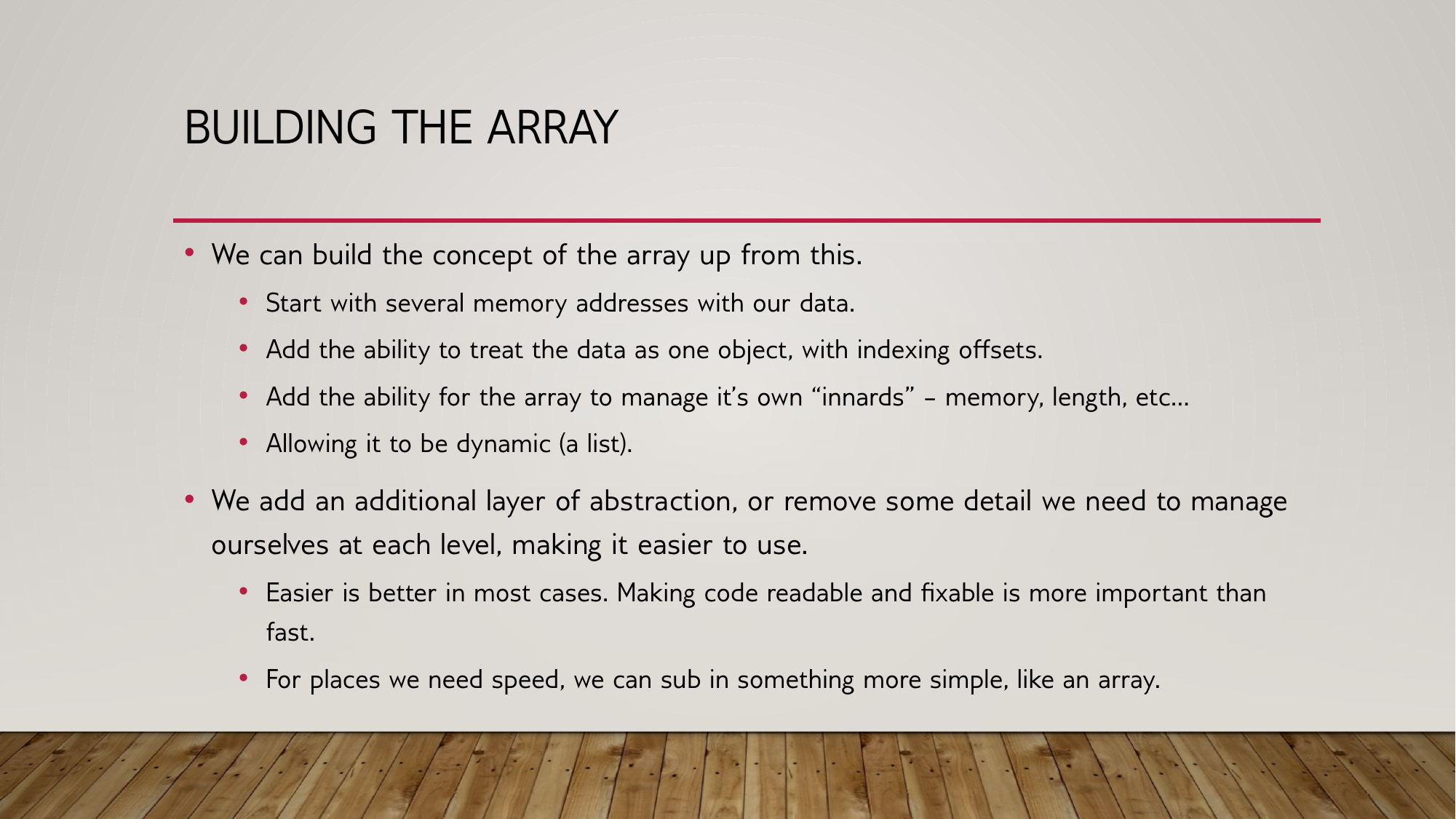

# Building the Array
We can build the concept of the array up from this.
Start with several memory addresses with our data.
Add the ability to treat the data as one object, with indexing offsets.
Add the ability for the array to manage it’s own “innards” – memory, length, etc…
Allowing it to be dynamic (a list).
We add an additional layer of abstraction, or remove some detail we need to manage ourselves at each level, making it easier to use.
Easier is better in most cases. Making code readable and fixable is more important than fast.
For places we need speed, we can sub in something more simple, like an array.